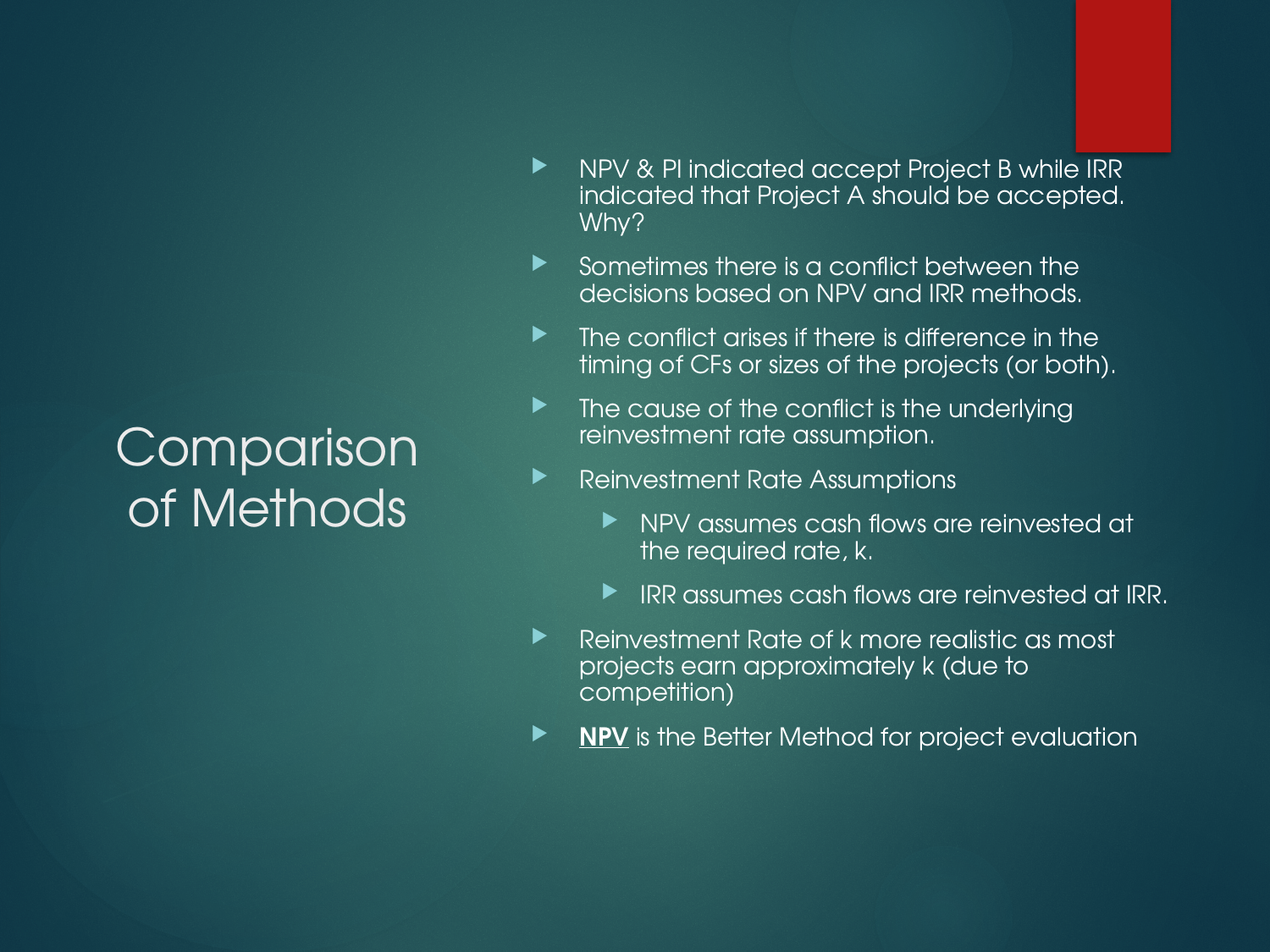

NPV & PI indicated accept Project B while IRR indicated that Project A should be accepted. Why?
Sometimes there is a conflict between the decisions based on NPV and IRR methods.
The conflict arises if there is difference in the timing of CFs or sizes of the projects (or both).
The cause of the conflict is the underlying reinvestment rate assumption.
Reinvestment Rate Assumptions
NPV assumes cash flows are reinvested at the required rate, k.
IRR assumes cash flows are reinvested at IRR.
Reinvestment Rate of k more realistic as most projects earn approximately k (due to competition)
NPV is the Better Method for project evaluation

# Comparison of Methods